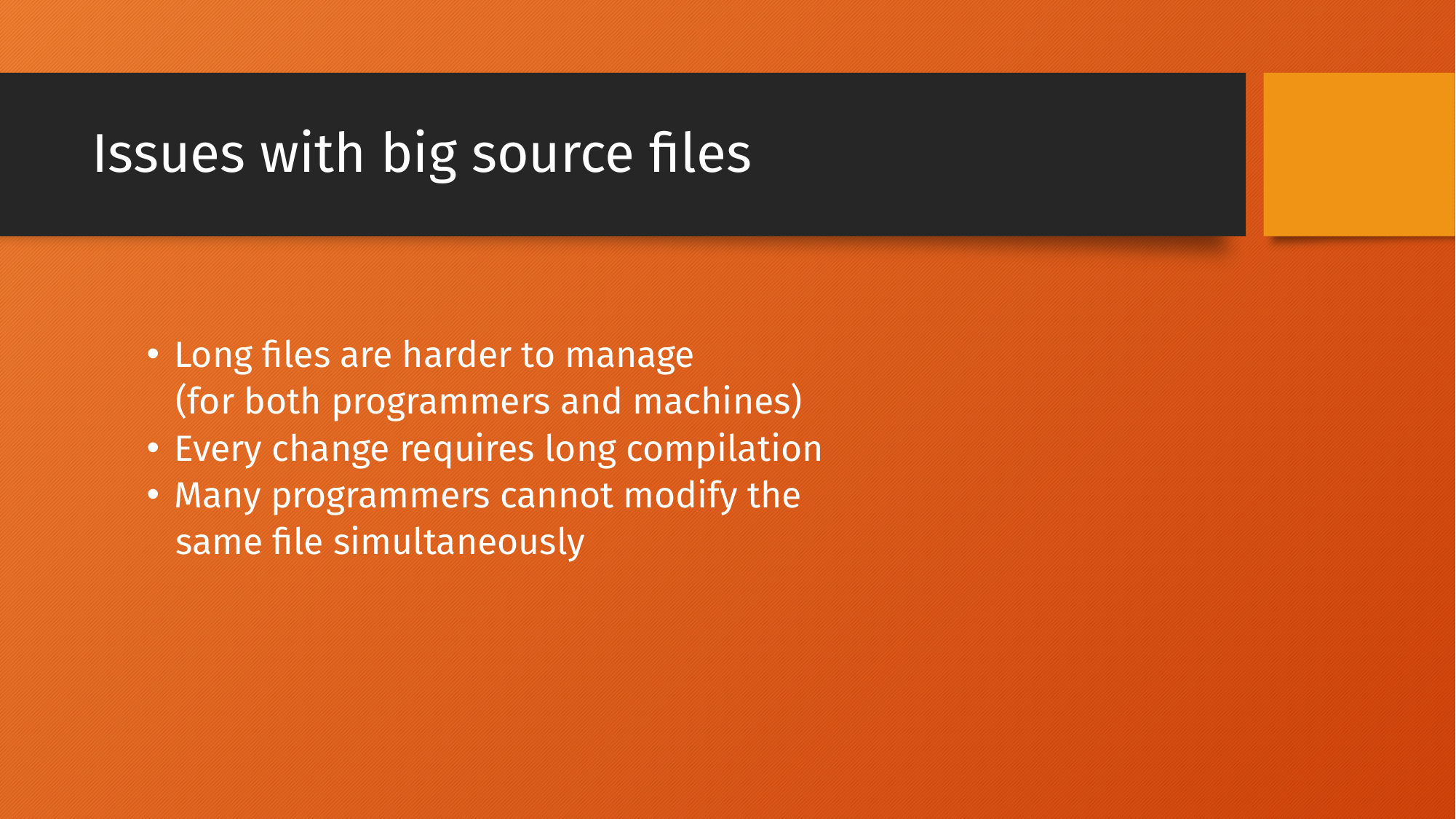

# Issues with big source files

Long files are harder to manage
   (for both programmers and machines)
Every change requires long compilation
Many programmers cannot modify the
   same file simultaneously